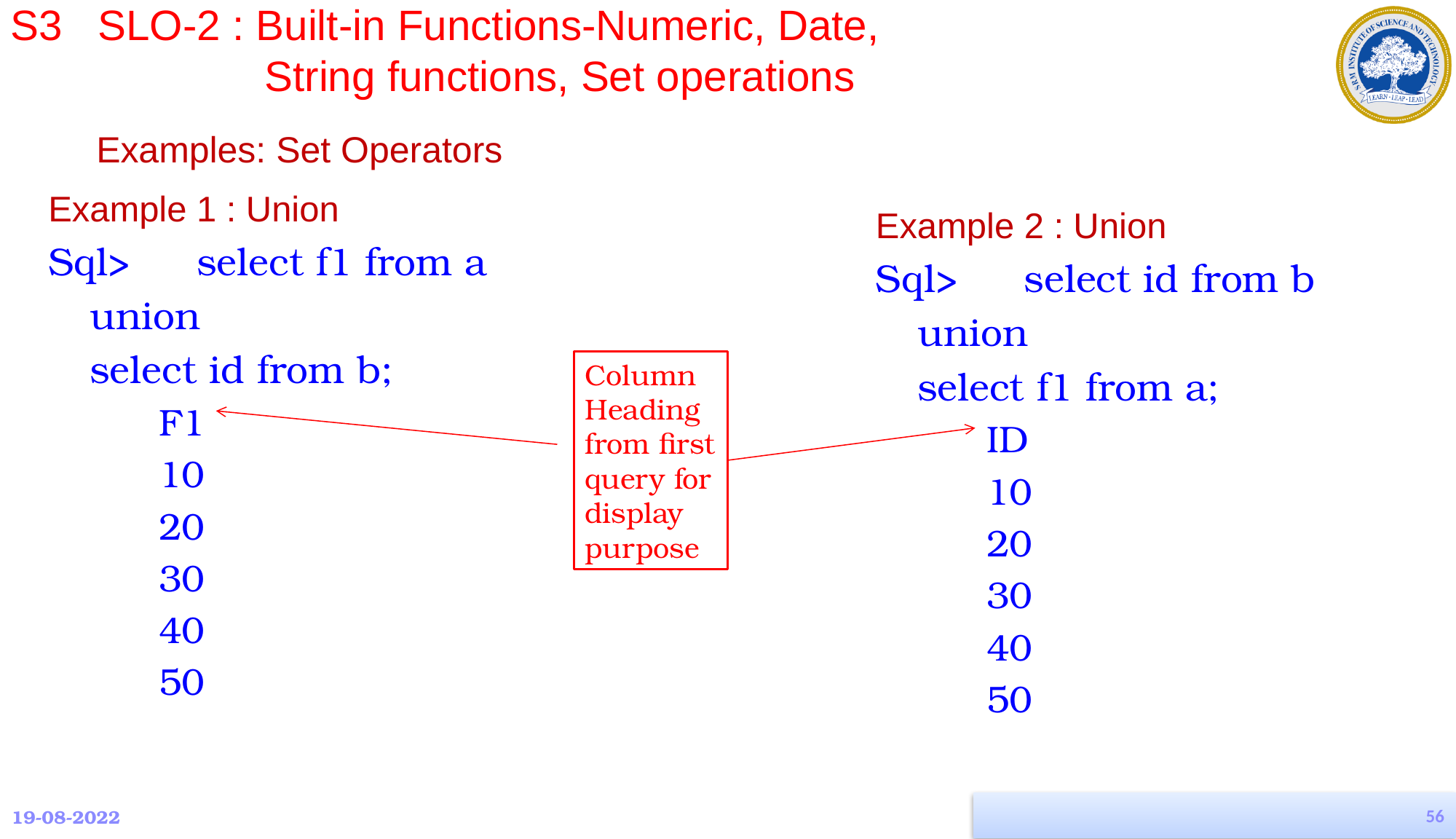

S3   SLO-2 : Built-in Functions-Numeric, Date,
		   String functions, Set operations
Examples: Set Operators
Example 1 : Union
Sql> 	select f1 from a
		union
		select id from b;
F1
10
20
30
40
50

Example 2 : Union
Sql> 	select id from b
		union
		select f1 from a;
ID
10
20
30
40
50

Column Heading from first query for display purpose
56
19-08-2022